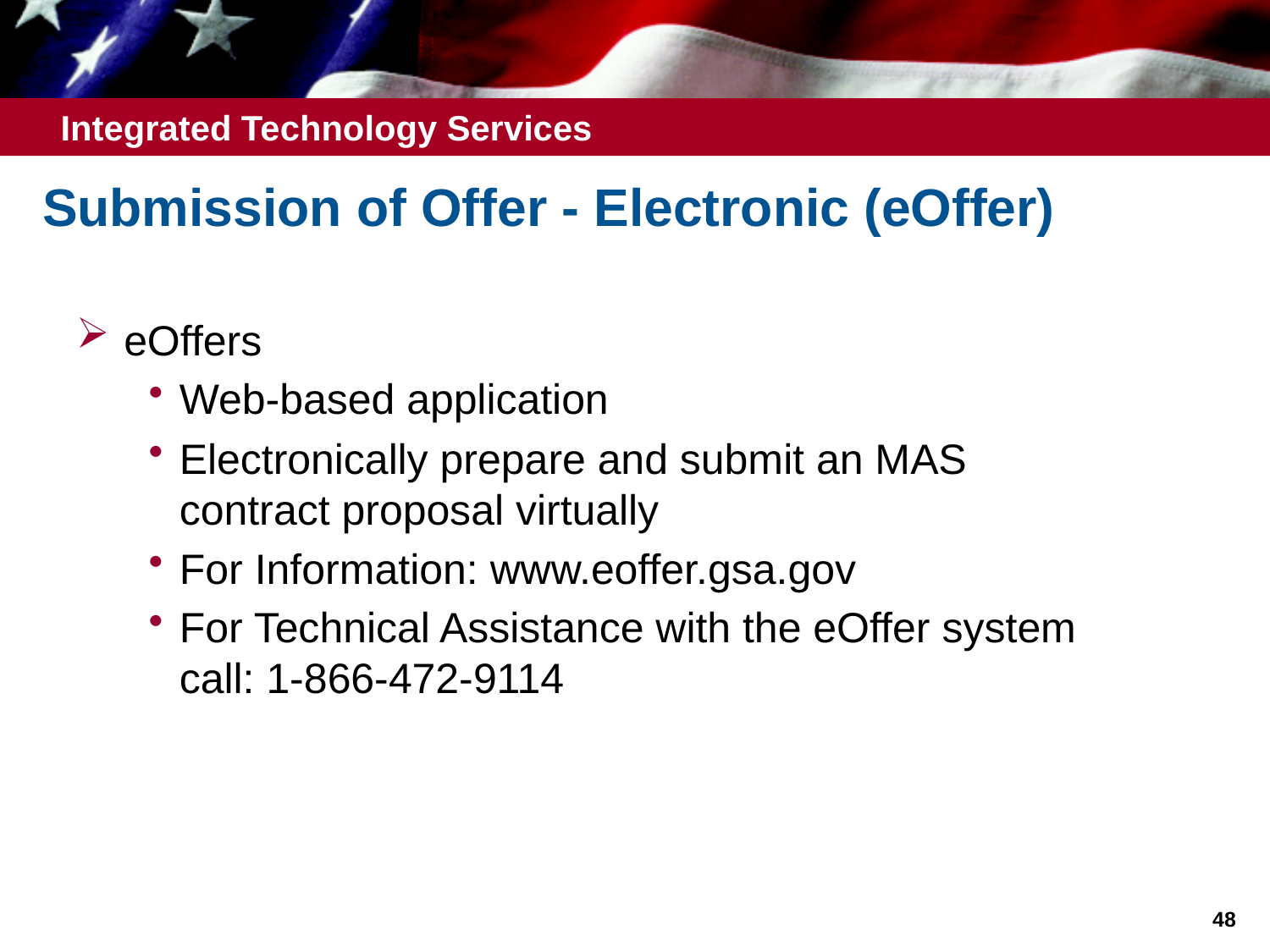

# Submission of Offer - Electronic (eOffer)
eOffers
Web-based application
Electronically prepare and submit an MAS contract proposal virtually
For Information: www.eoffer.gsa.gov
For Technical Assistance with the eOffer system call: 1-866-472-9114
48